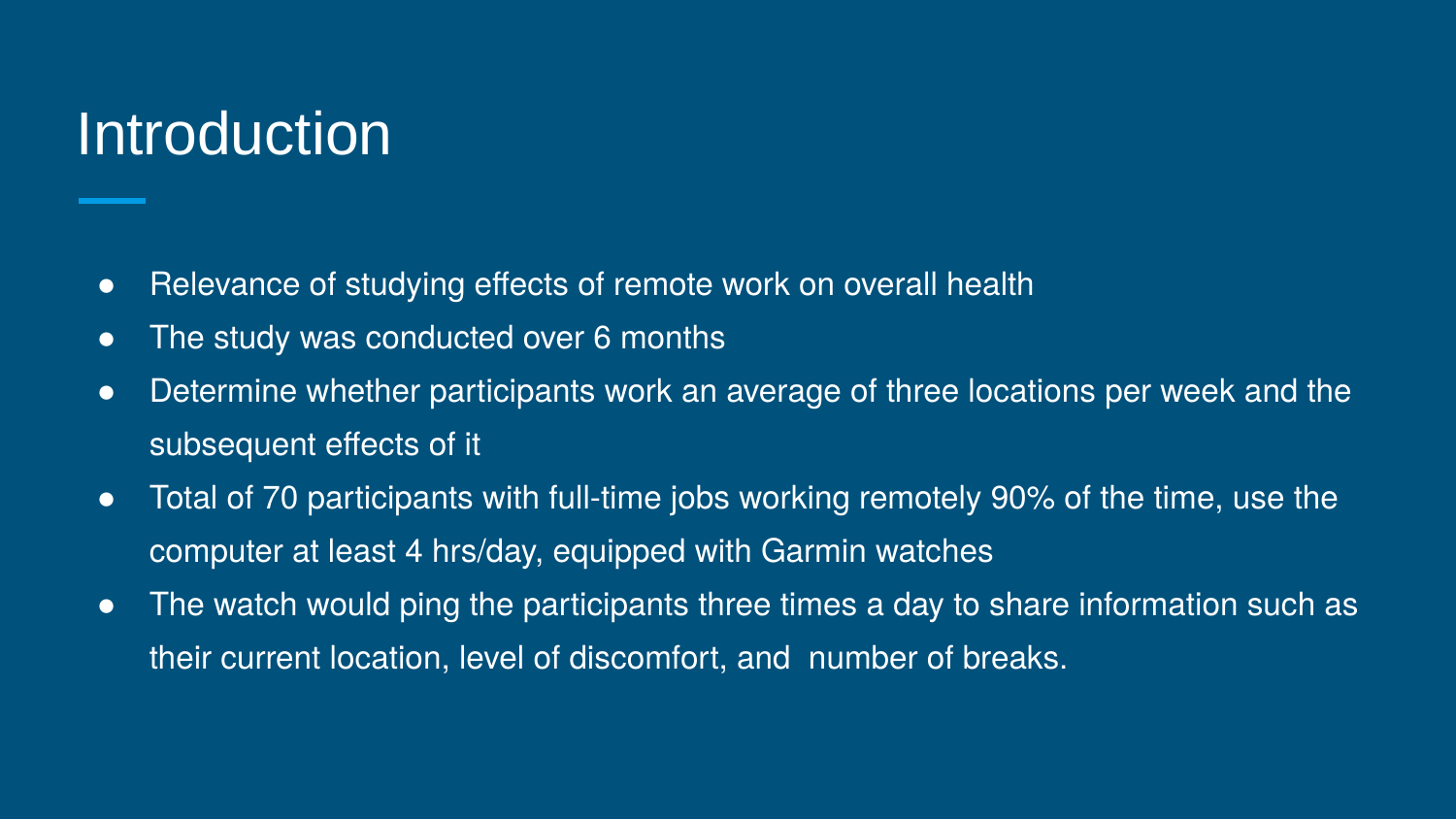

# Introduction
Relevance of studying effects of remote work on overall health
The study was conducted over 6 months
Determine whether participants work an average of three locations per week and the subsequent effects of it
Total of 70 participants with full-time jobs working remotely 90% of the time, use the computer at least 4 hrs/day, equipped with Garmin watches
The watch would ping the participants three times a day to share information such as their current location, level of discomfort, and  number of breaks.